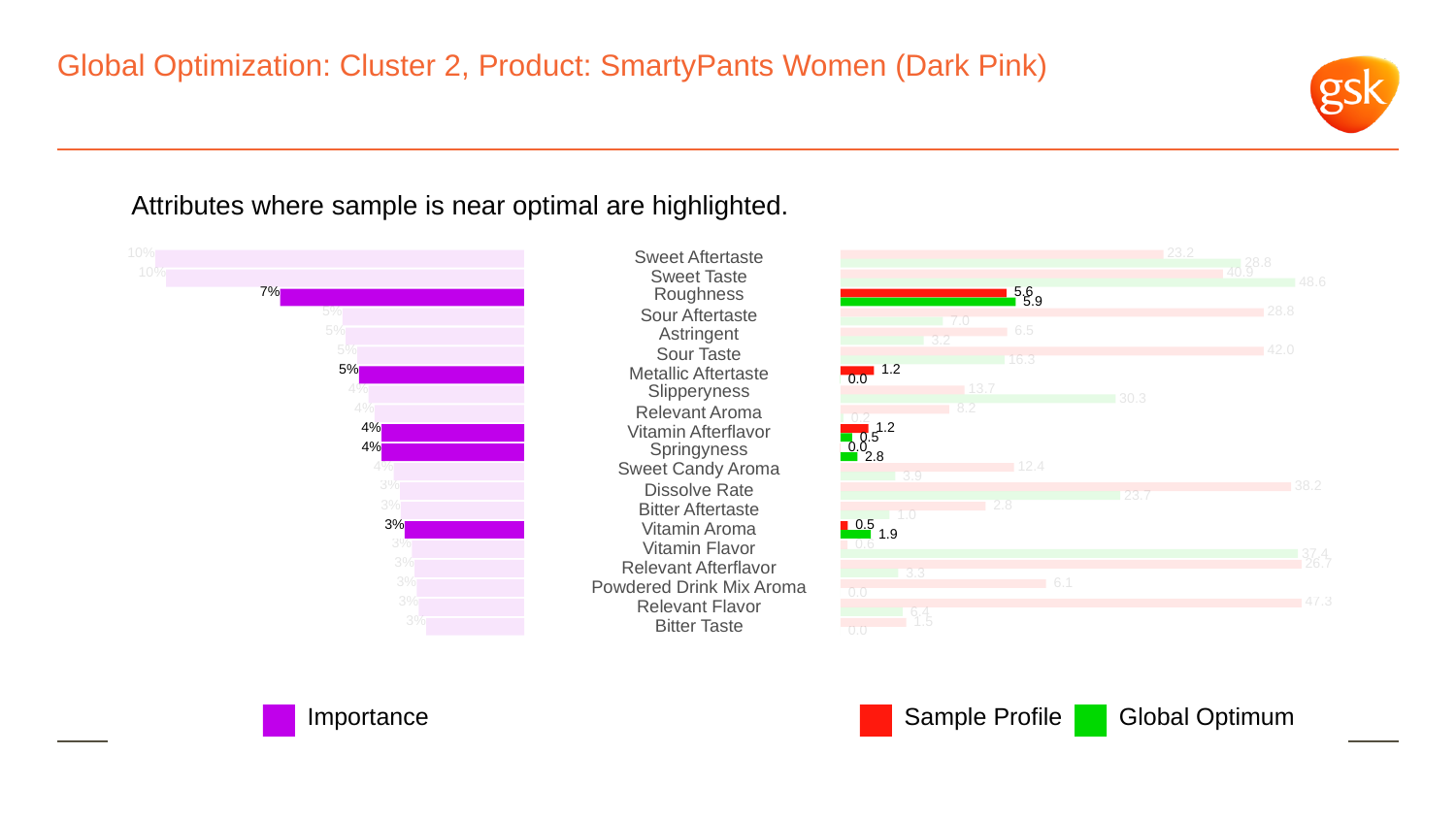

# Global Optimization: Cluster 2, Product: SmartyPants Women (Dark Pink)

Attributes where sample is near optimal are highlighted.

10%
 23.2

Sweet Aftertaste
 28.8

10%
 40.9

Sweet Taste
 48.6

7%
Roughness
  5.6

  5.9

5%
 28.8

Sour Aftertaste
  7.0

5%
Astringent
  6.5

  3.2

5%
 42.0

Sour Taste
 16.3

5%
  1.2

Metallic Aftertaste
  0.0

4%
Slipperyness
 13.7

 30.3

4%
  8.2

Relevant Aroma
  0.2

4%
  1.2

Vitamin Afterflavor
  0.5

4%
Springyness
  0.0

  2.8

4%
Sweet Candy Aroma
 12.4

  3.9

3%
 38.2

Dissolve Rate
 23.7

3%
  2.8

Bitter Aftertaste
  1.0

3%
  0.5

Vitamin Aroma
  1.9

3%
  0.6

Vitamin Flavor
 37.4

3%
 26.7

Relevant Afterflavor
  3.3

3%
  6.1

Powdered Drink Mix Aroma
  0.0

3%
 47.3

Relevant Flavor
  6.4

3%
  1.5

Bitter Taste
  0.0

Global Optimum
Sample Profile
Importance